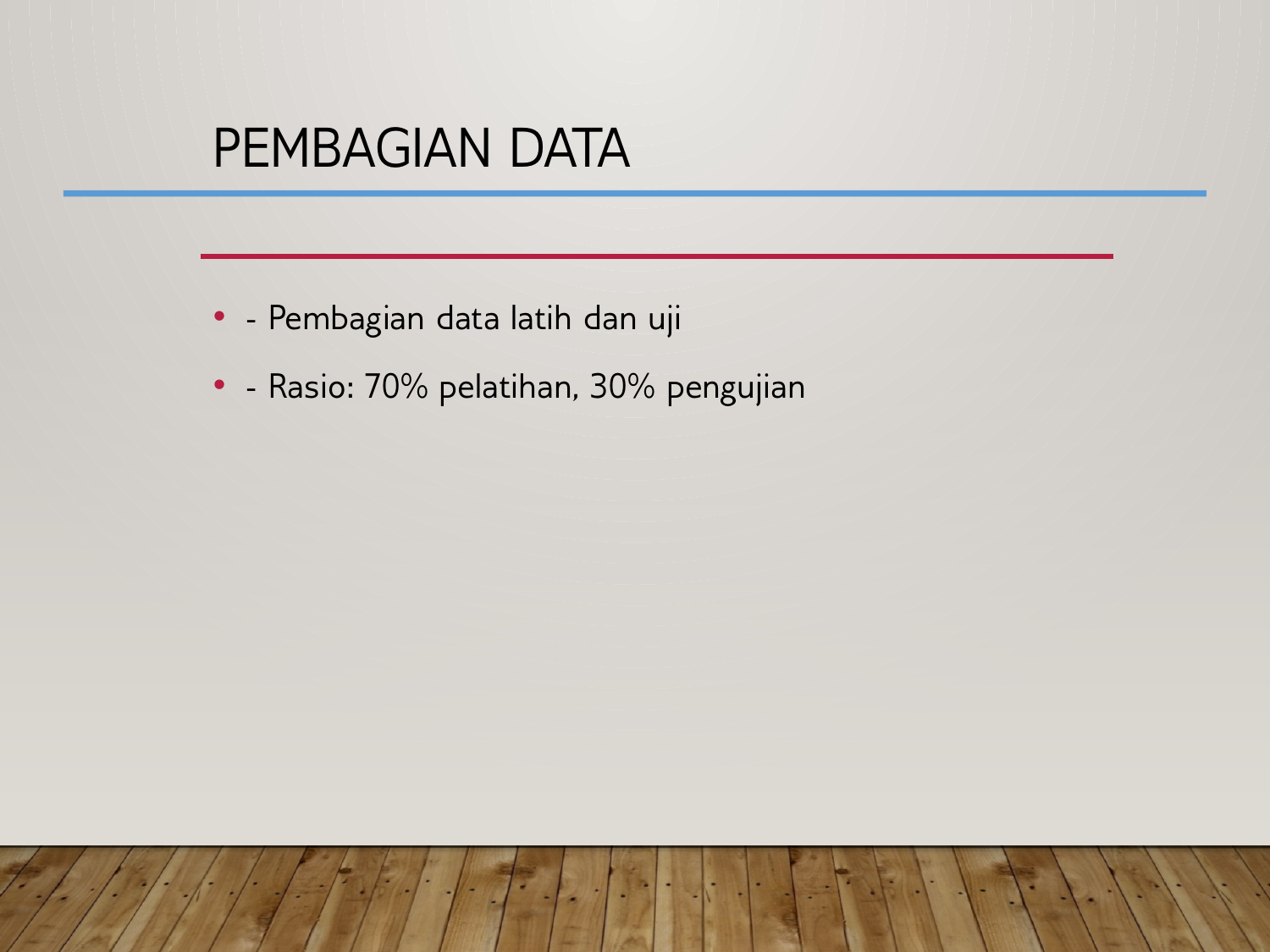

# Pembagian Data

- Pembagian data latih dan uji
- Rasio: 70% pelatihan, 30% pengujian